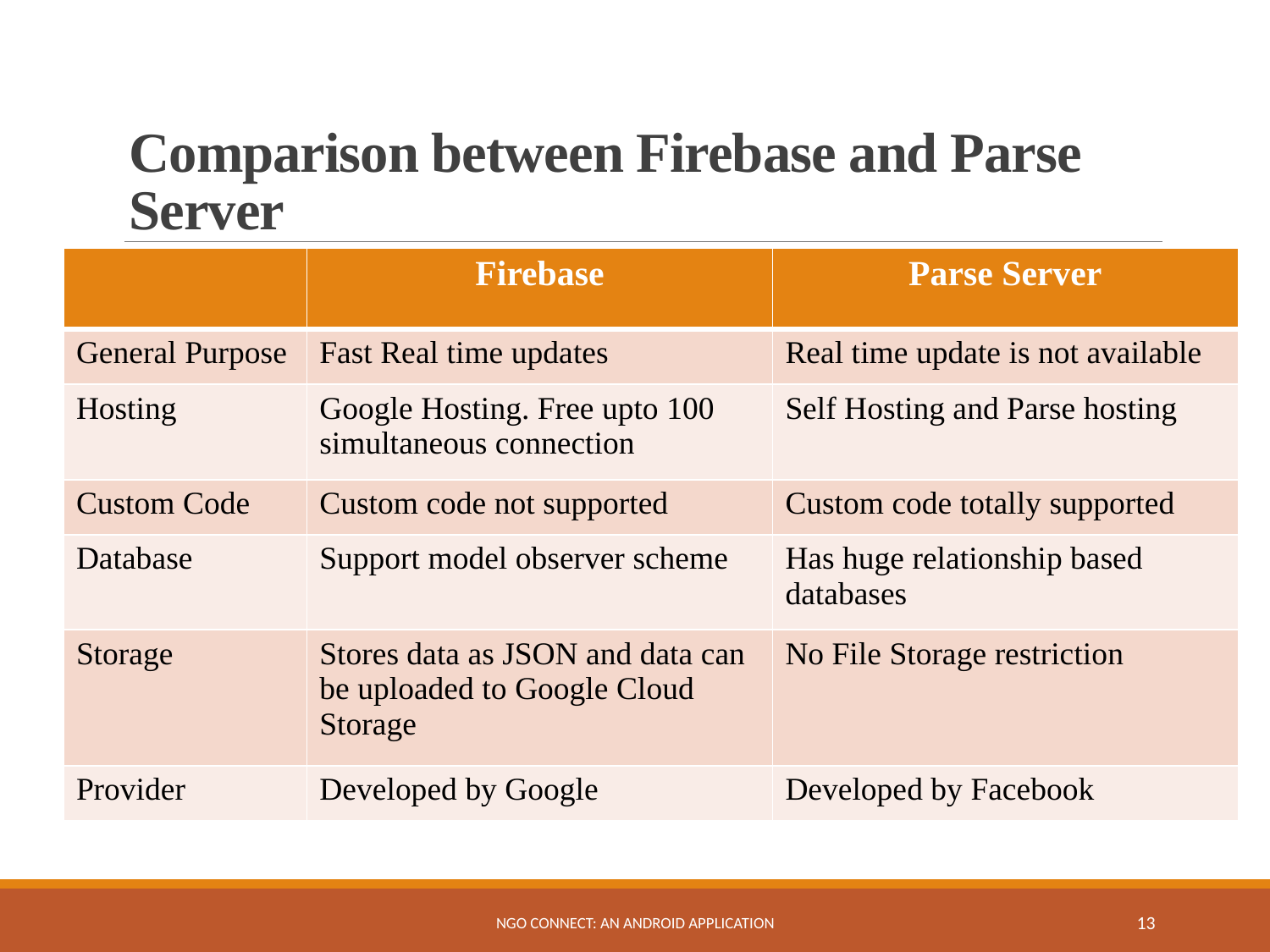

# Comparison between Firebase and Parse Server
|  | Firebase | Parse Server |
| --- | --- | --- |
| General Purpose | Fast Real time updates | Real time update is not available |
| Hosting | Google Hosting. Free upto 100 simultaneous connection | Self Hosting and Parse hosting |
| Custom Code | Custom code not supported | Custom code totally supported |
| Database | Support model observer scheme | Has huge relationship based databases |
| Storage | Stores data as JSON and data can be uploaded to Google Cloud Storage | No File Storage restriction |
| Provider | Developed by Google | Developed by Facebook |
NGO Connect: An Android Application
13